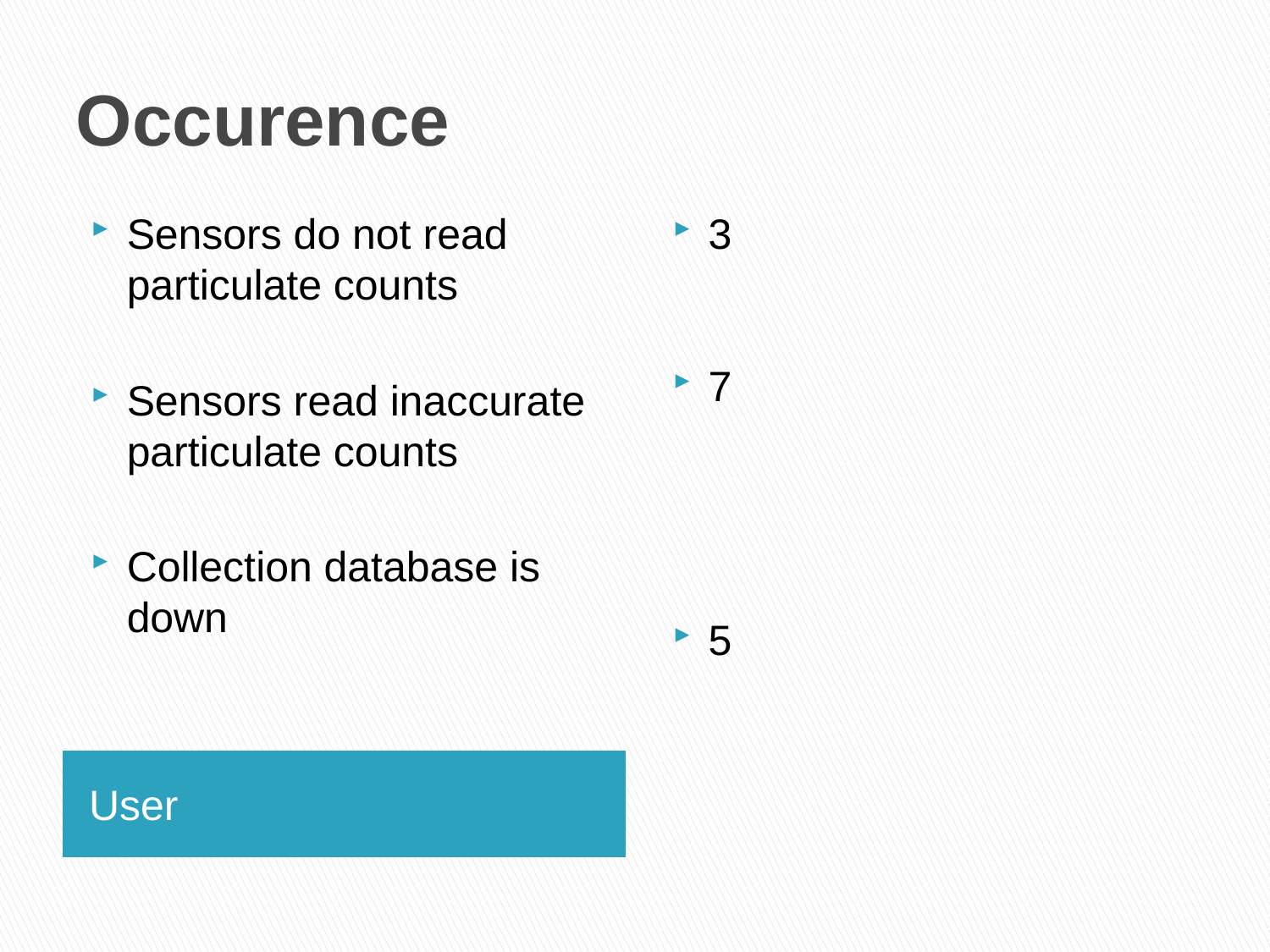

# Occurence
Sensors do not read particulate counts

Sensors read inaccurate particulate counts

Collection database is down

3

7

5
User